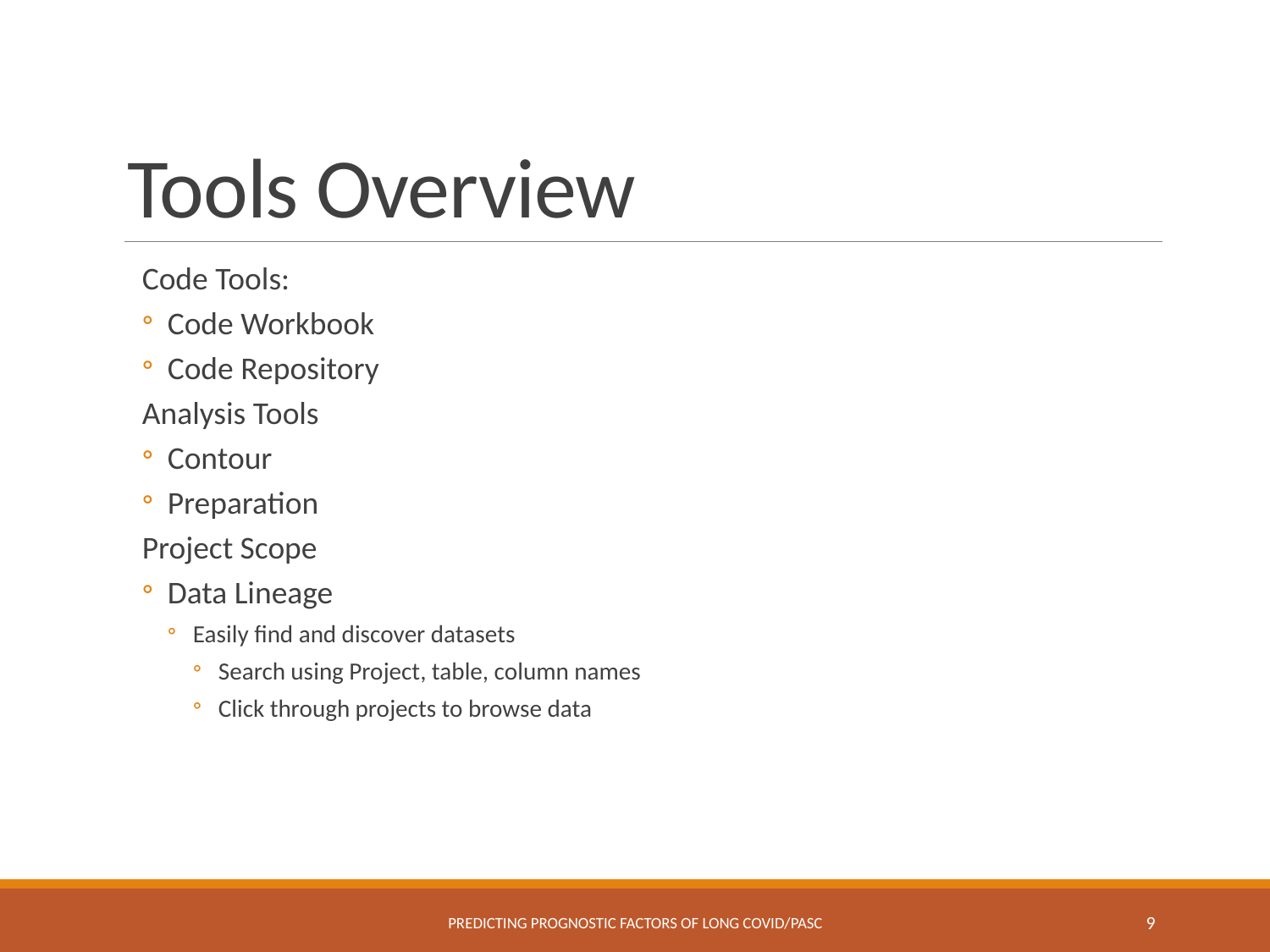

# Tools Overview
Code Tools:
Code Workbook
Code Repository
Analysis Tools
Contour
Preparation
Project Scope
Data Lineage
Easily find and discover datasets
Search using Project, table, column names
Click through projects to browse data

Predicting Prognostic Factors of Long COVID/PASC
9